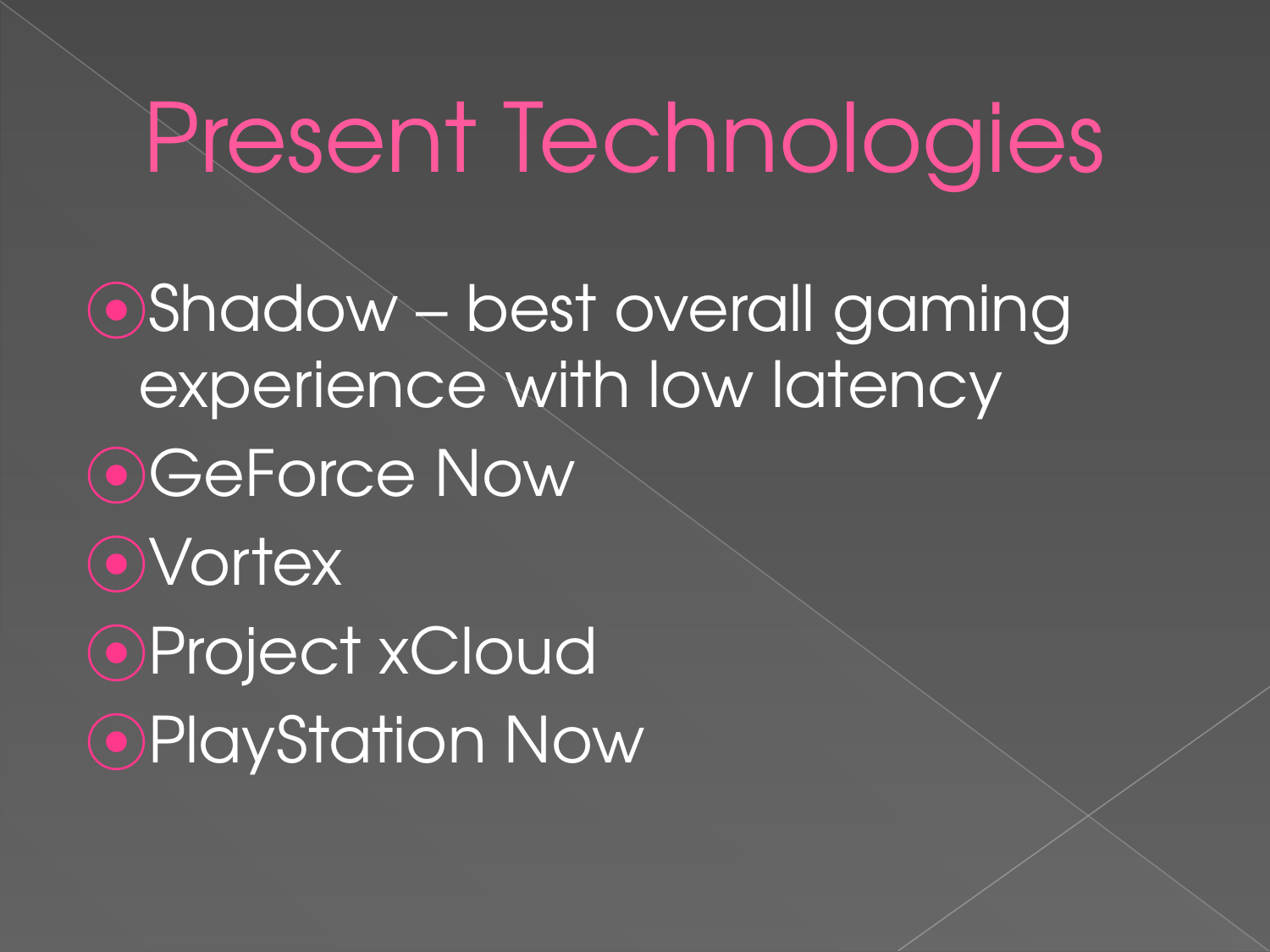

# Present Technologies
Shadow – best overall gaming experience with low latency
GeForce Now
Vortex
Project xCloud
PlayStation Now